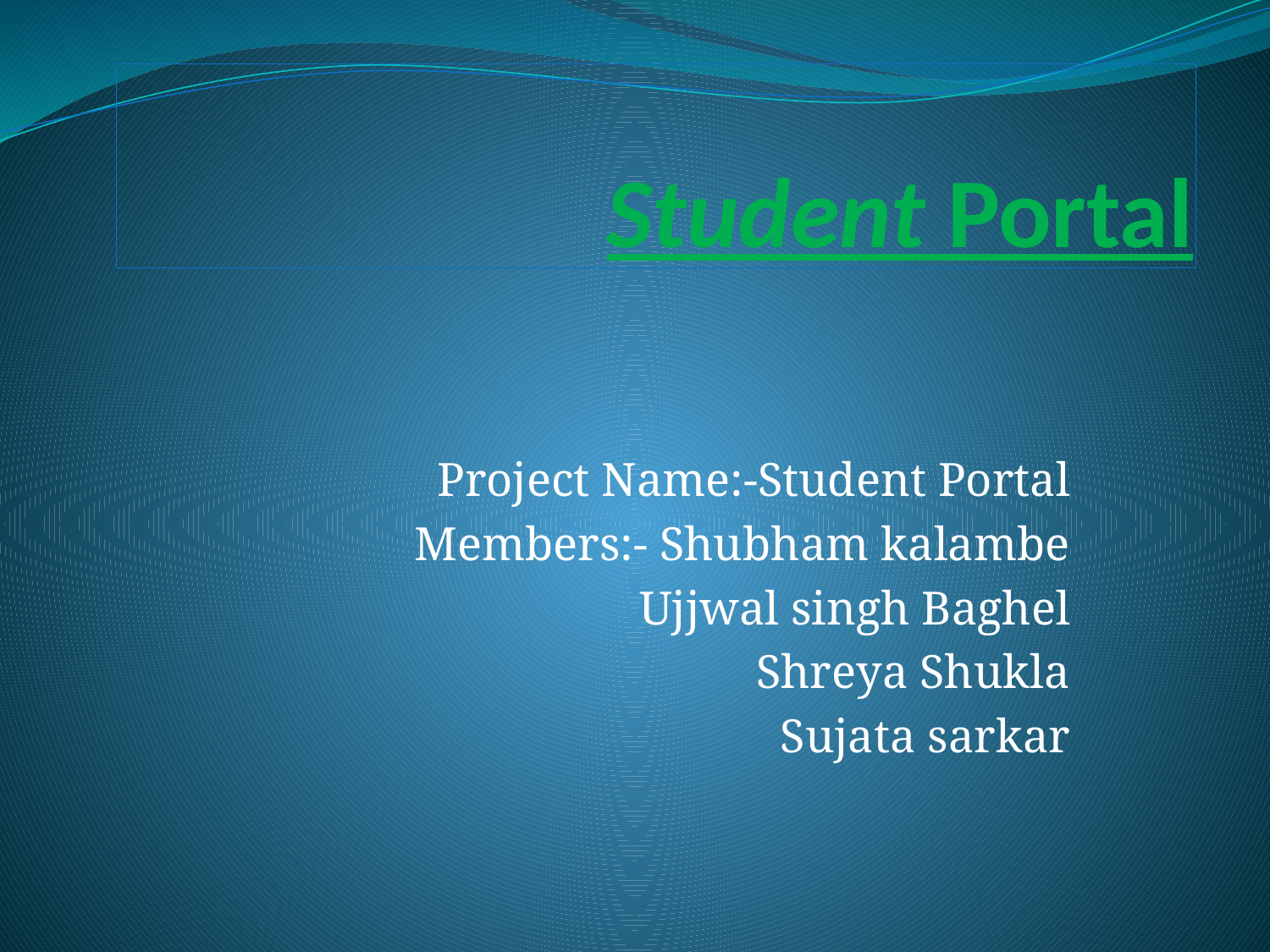

# Student Portal
Project Name:-Student Portal
Members:- Shubham kalambe
                       Ujjwal singh Baghel
            Shreya Shukla
           Sujata sarkar